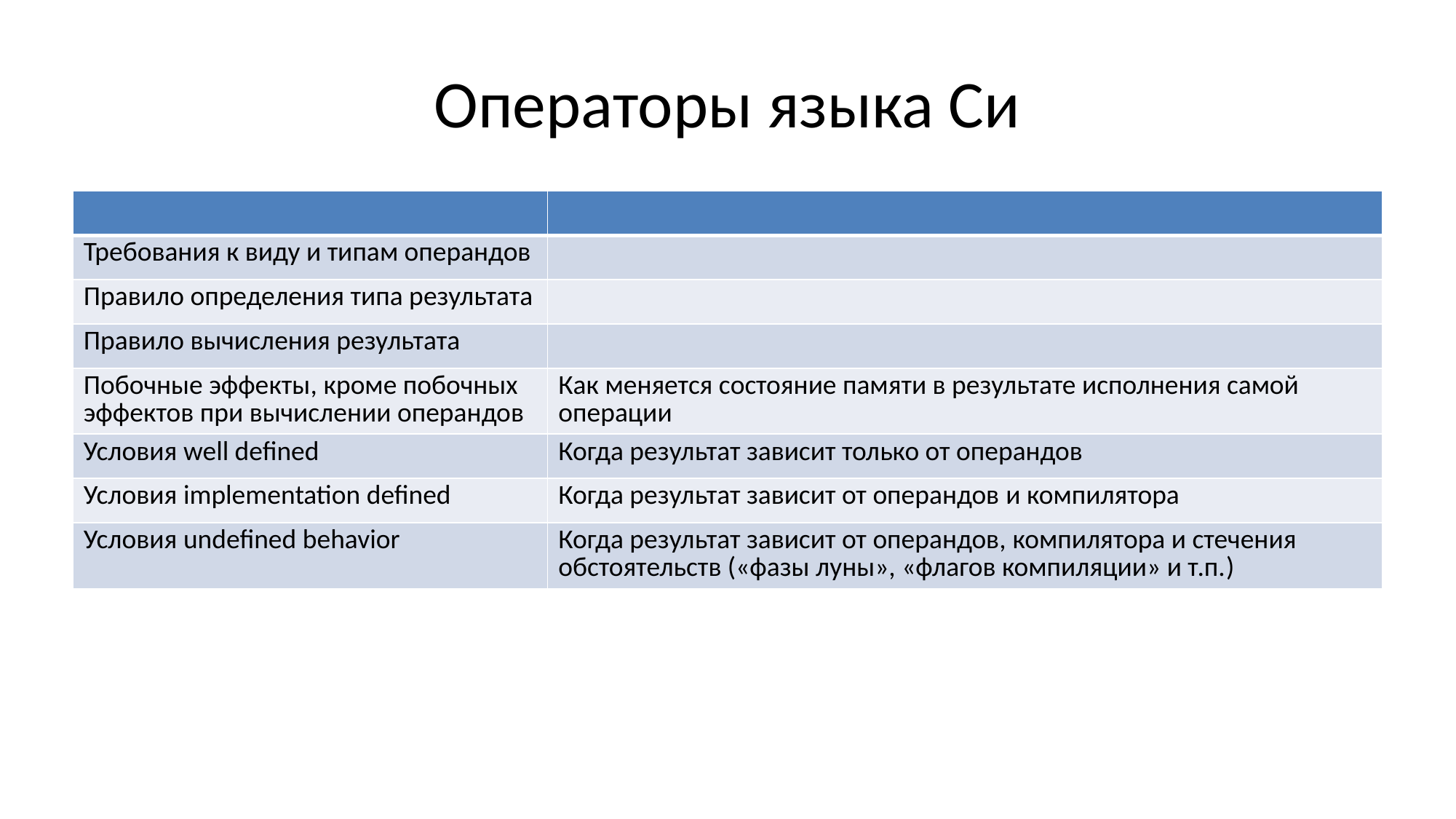

# Операторы языка Си
|  |  |
| --- | --- |
| Требования к виду и типам операндов |  |
| Правило определения типа результата |  |
| Правило вычисления результата |  |
| Побочные эффекты, кроме побочных эффектов при вычислении операндов | Как меняется состояние памяти в результате исполнения самой операции |
| Условия well defined | Когда результат зависит только от операндов |
| Условия implementation defined | Когда результат зависит от операндов и компилятора |
| Условия undefined behavior | Когда результат зависит от операндов, компилятора и стечения обстоятельств («фазы луны», «флагов компиляции» и т.п.) |